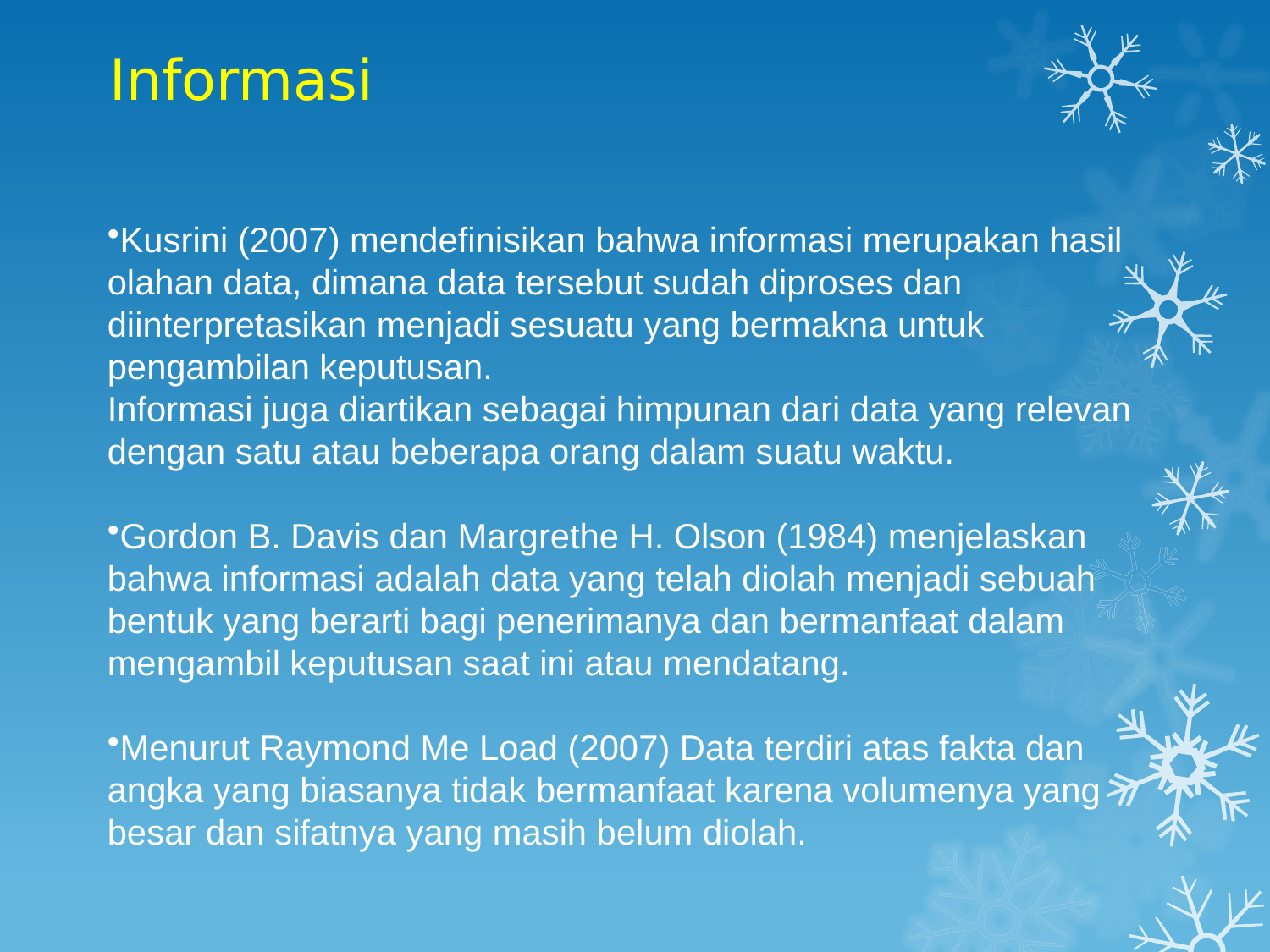

# Informasi
Kusrini (2007) mendefinisikan bahwa informasi merupakan hasil olahan data, dimana data tersebut sudah diproses dan diinterpretasikan menjadi sesuatu yang bermakna untuk pengambilan keputusan.
Informasi juga diartikan sebagai himpunan dari data yang relevan dengan satu atau beberapa orang dalam suatu waktu.
Gordon B. Davis dan Margrethe H. Olson (1984) menjelaskan bahwa informasi adalah data yang telah diolah menjadi sebuah bentuk yang berarti bagi penerimanya dan bermanfaat dalam mengambil keputusan saat ini atau mendatang.
Menurut Raymond Me Load (2007) Data terdiri atas fakta dan angka yang biasanya tidak ber­manfaat karena volumenya yang besar dan sifatnya yang masih belum diolah.